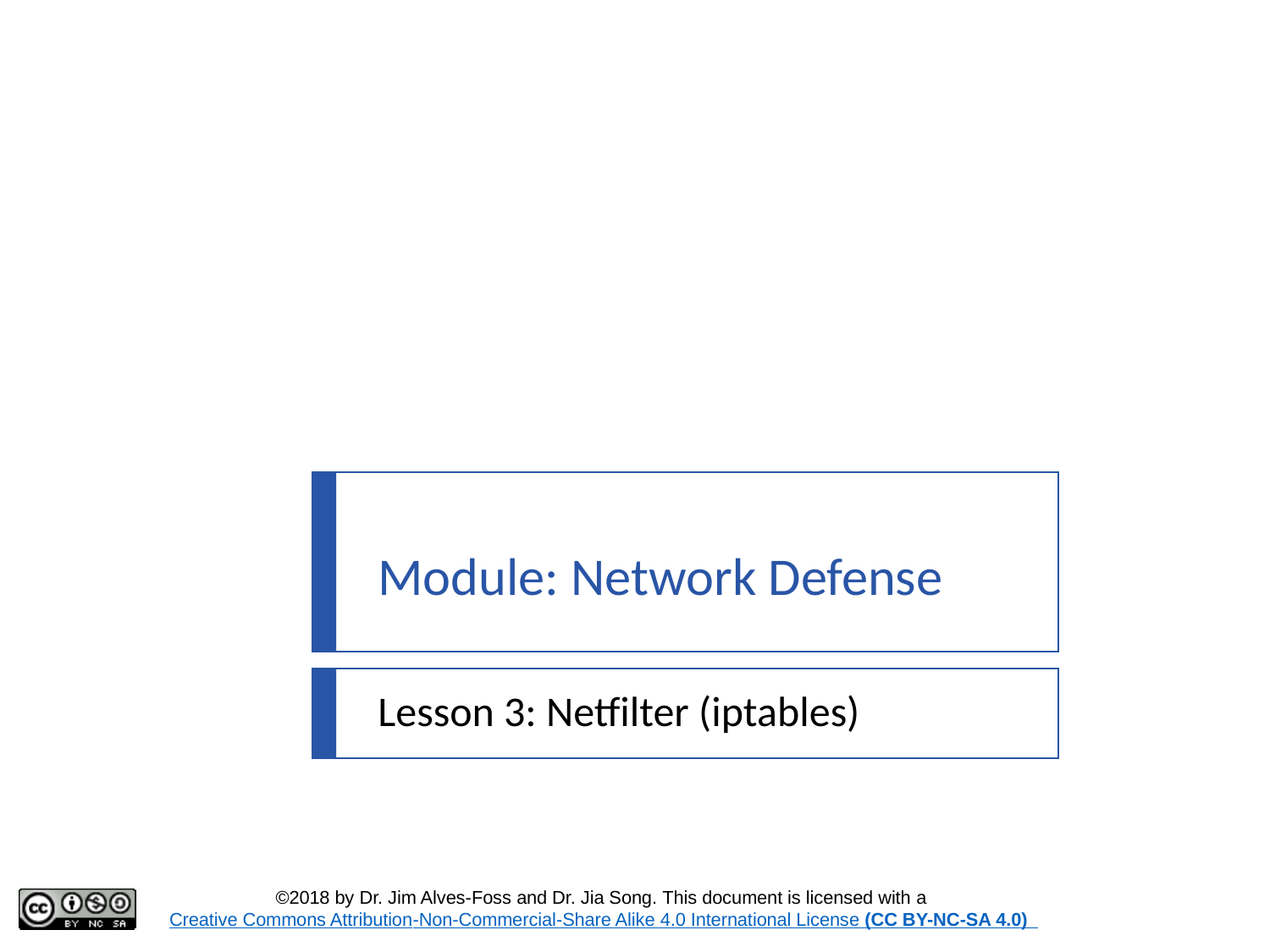

# Module: Network Defense
Lesson 3: Netfilter (iptables)